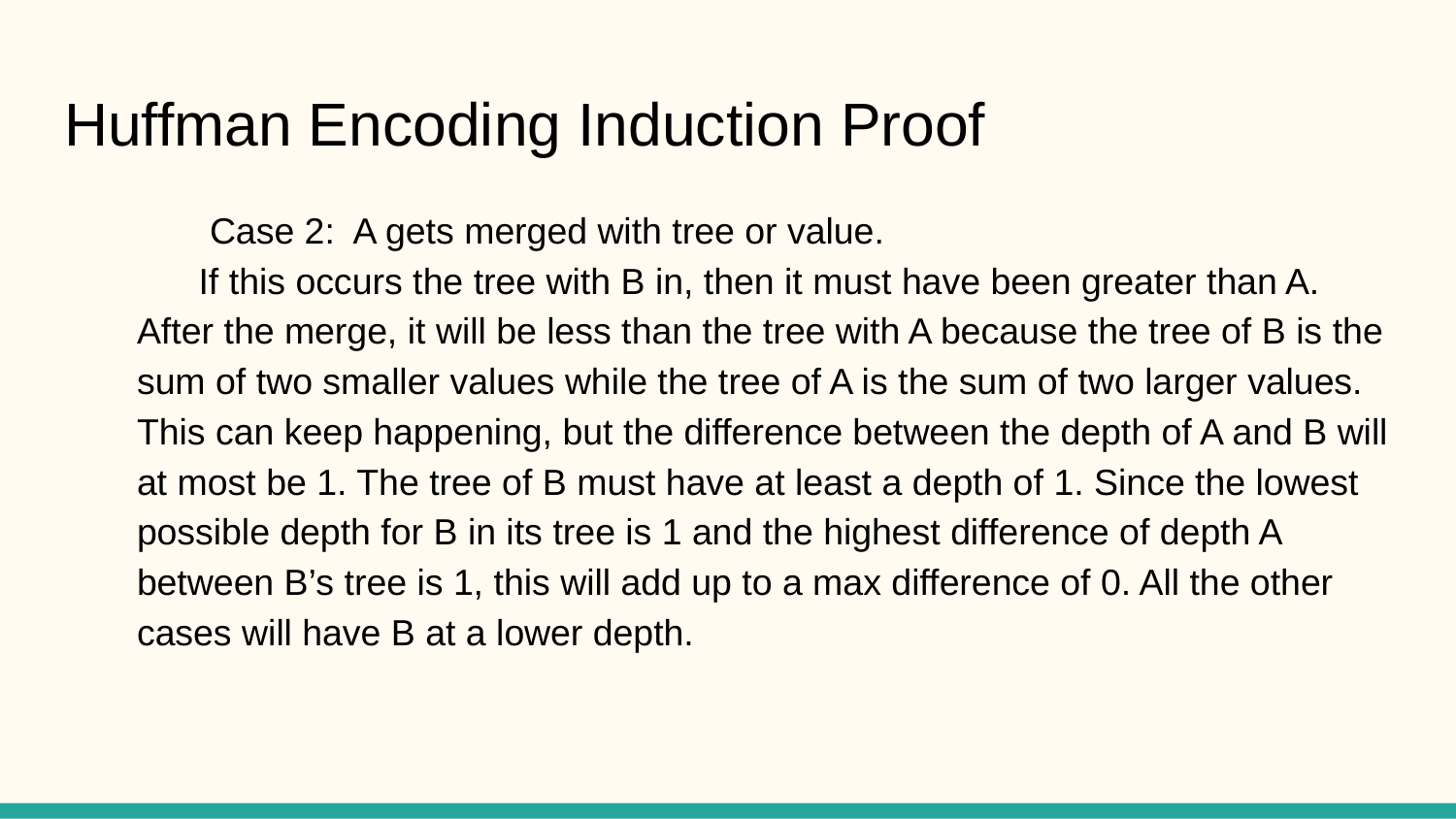

# Huffman Encoding Induction Proof

	Case 2:  A gets merged with tree or value.
If this occurs the tree with B in, then it must have been greater than A. After the merge, it will be less than the tree with A because the tree of B is the sum of two smaller values while the tree of A is the sum of two larger values. This can keep happening, but the difference between the depth of A and B will at most be 1. The tree of B must have at least a depth of 1. Since the lowest possible depth for B in its tree is 1 and the highest difference of depth A between B’s tree is 1, this will add up to a max difference of 0. All the other cases will have B at a lower depth.